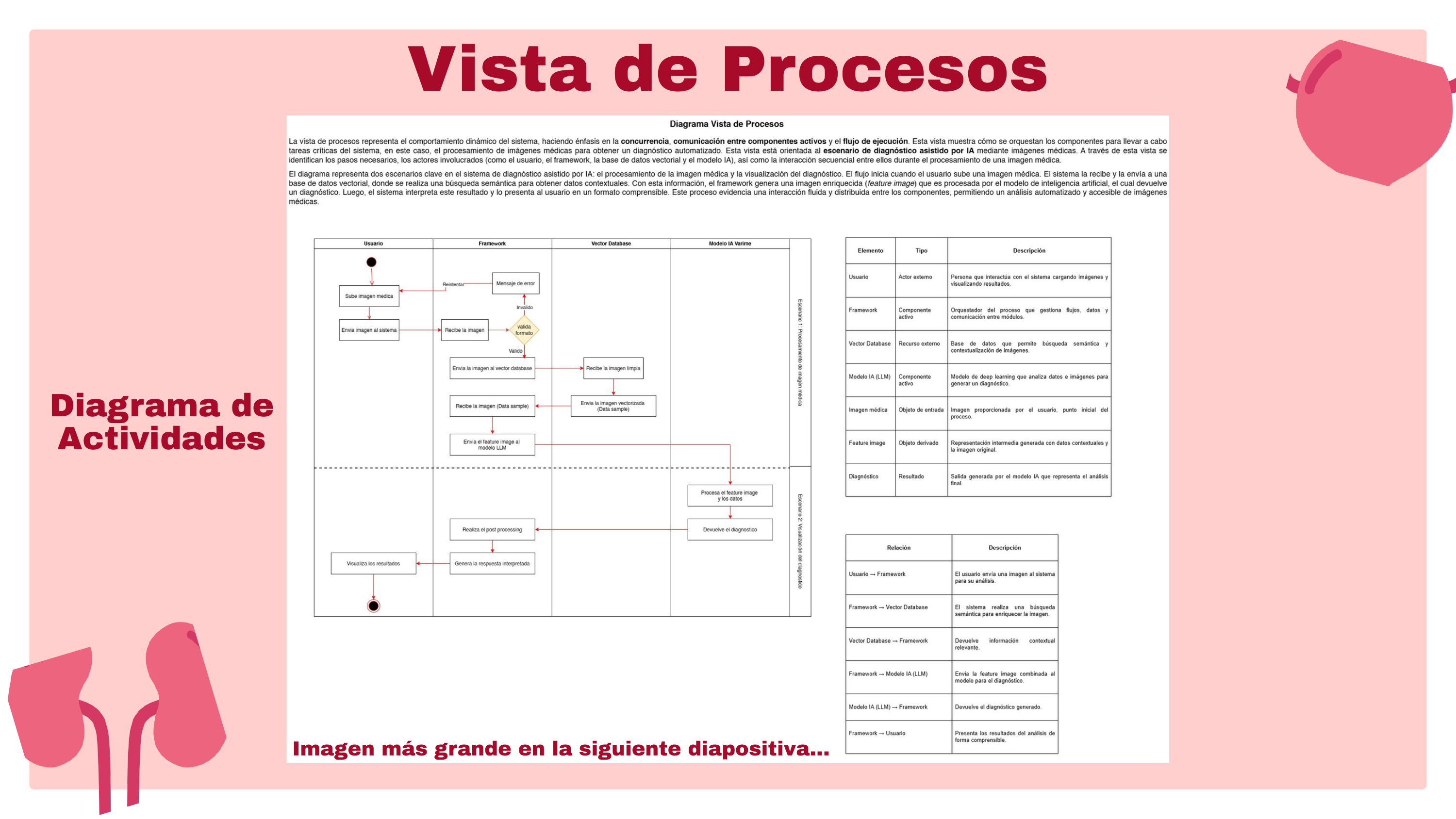

Vista de Procesos

Diagrama de Actividades

Imagen más grande en la siguiente diapositiva...